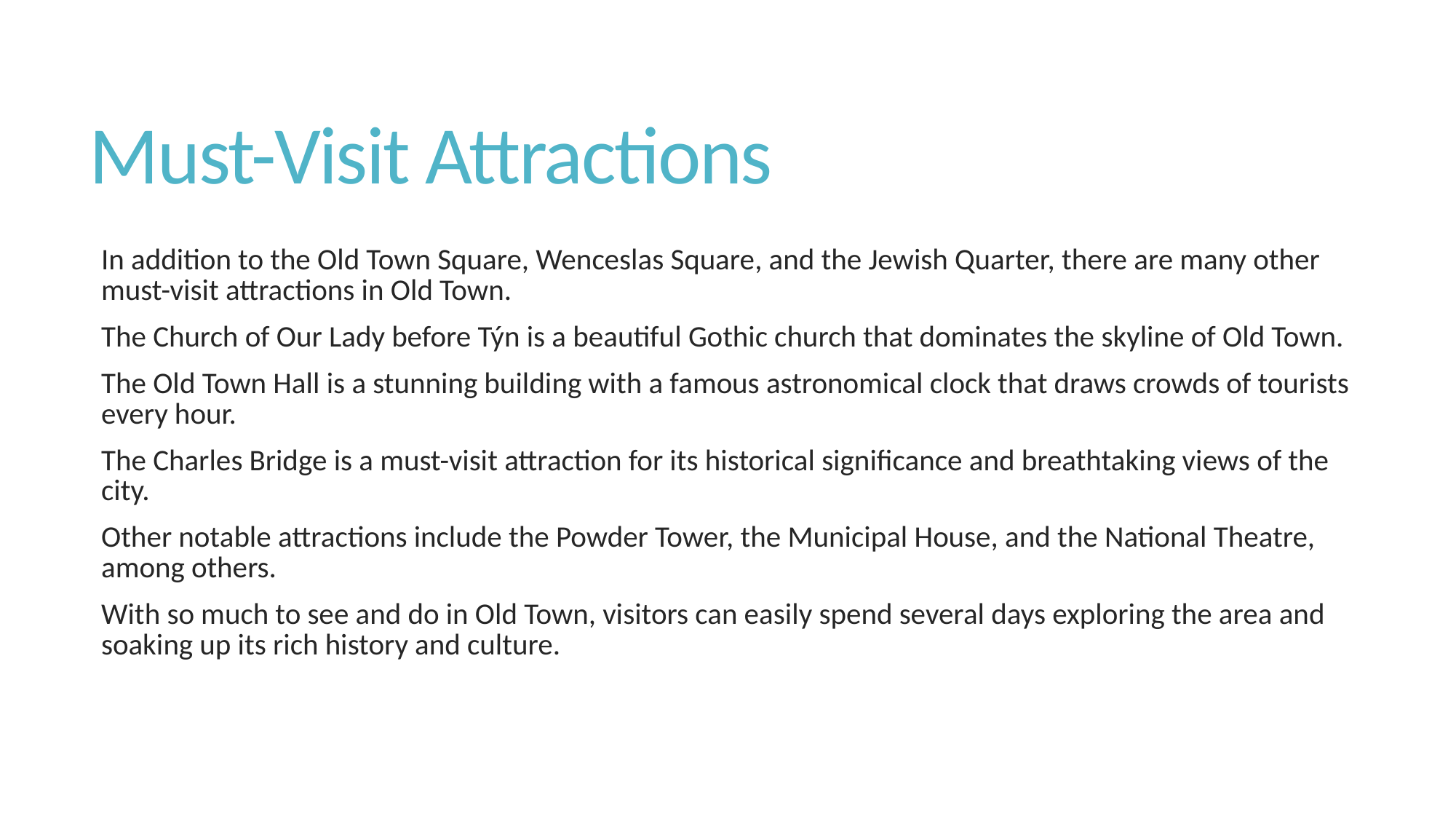

# Must-Visit Attractions
In addition to the Old Town Square, Wenceslas Square, and the Jewish Quarter, there are many other must-visit attractions in Old Town.
The Church of Our Lady before Týn is a beautiful Gothic church that dominates the skyline of Old Town.
The Old Town Hall is a stunning building with a famous astronomical clock that draws crowds of tourists every hour.
The Charles Bridge is a must-visit attraction for its historical significance and breathtaking views of the city.
Other notable attractions include the Powder Tower, the Municipal House, and the National Theatre, among others.
With so much to see and do in Old Town, visitors can easily spend several days exploring the area and soaking up its rich history and culture.